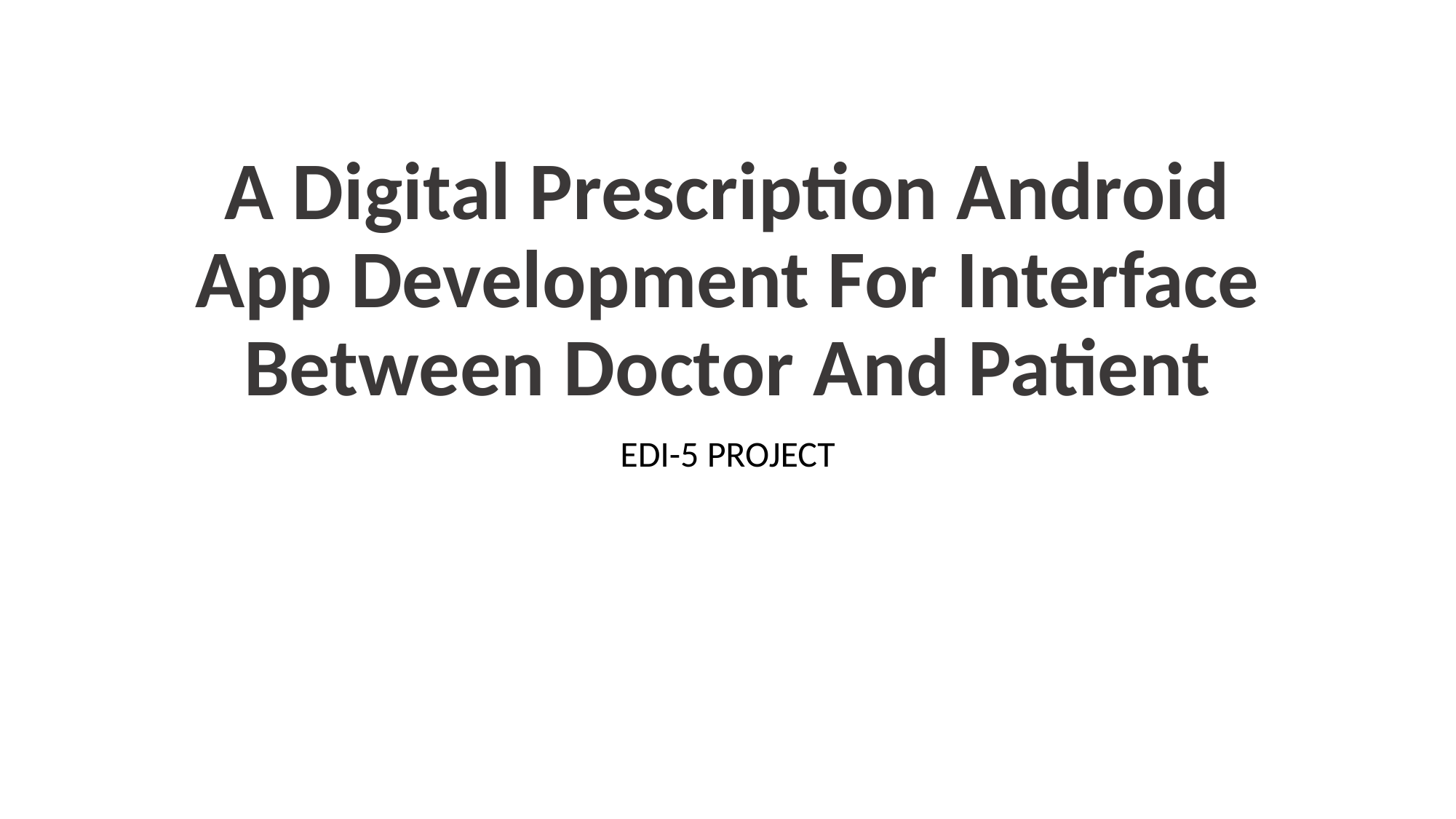

# A Digital Prescription Android App Development For Interface Between Doctor And Patient
EDI-5 PROJECT